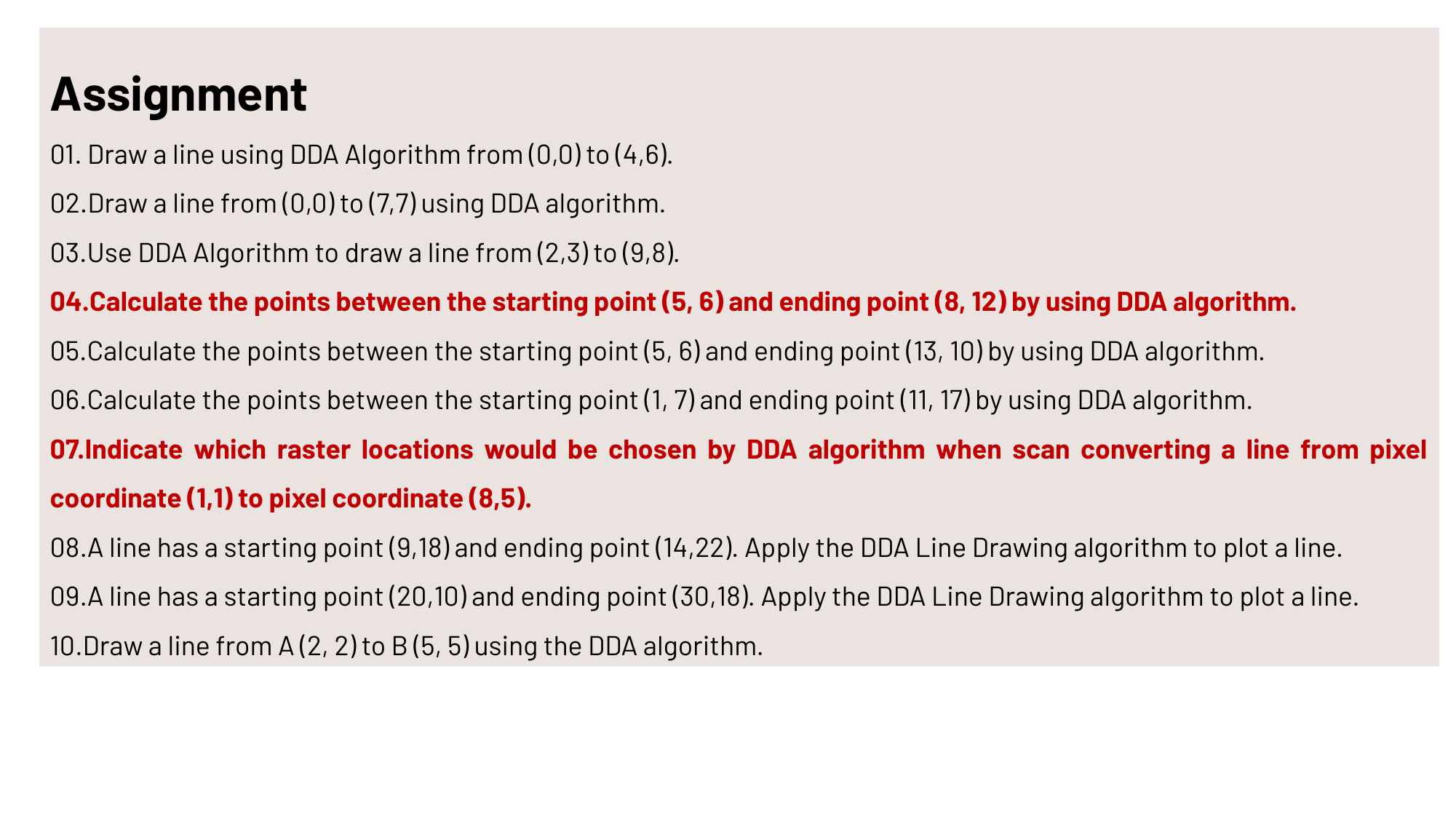

Assignment
01. Draw a line using DDA Algorithm from (0,0) to (4,6).
02.Draw a line from (0,0) to (7,7) using DDA algorithm.
03.Use DDA Algorithm to draw a line from (2,3) to (9,8).
04.Calculate the points between the starting point (5, 6) and ending point (8, 12) by using DDA algorithm.
05.Calculate the points between the starting point (5, 6) and ending point (13, 10) by using DDA algorithm.
06.Calculate the points between the starting point (1, 7) and ending point (11, 17) by using DDA algorithm.
07.Indicate which raster locations would be chosen by DDA algorithm when scan converting a line from pixel coordinate (1,1) to pixel coordinate (8,5).
08.A line has a starting point (9,18) and ending point (14,22). Apply the DDA Line Drawing algorithm to plot a line.
09.A line has a starting point (20,10) and ending point (30,18). Apply the DDA Line Drawing algorithm to plot a line.
10.Draw a line from A (2, 2) to B (5, 5) using the DDA algorithm.